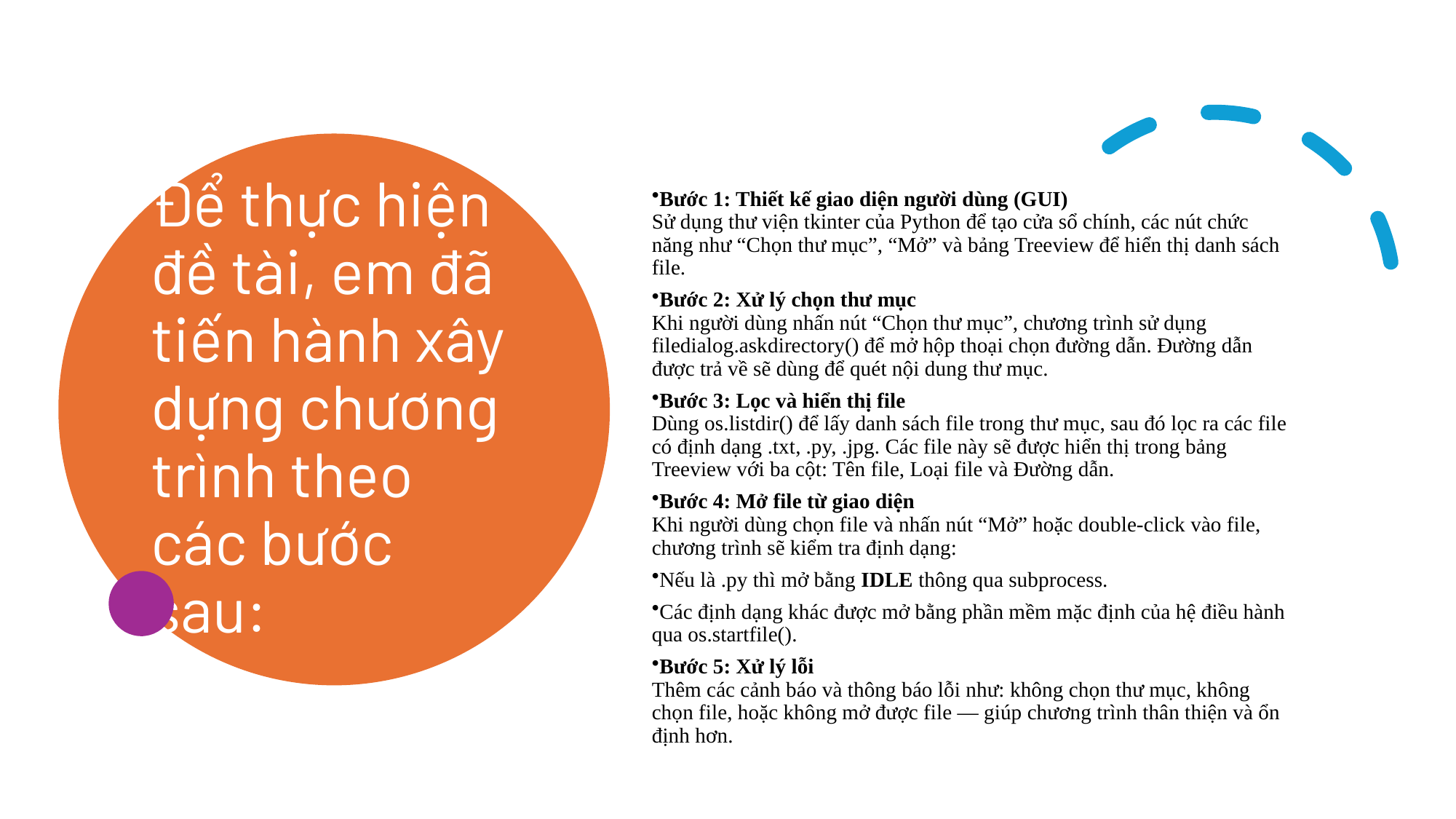

# Để thực hiện đề tài, em đã tiến hành xây dựng chương trình theo các bước sau:
Bước 1: Thiết kế giao diện người dùng (GUI)
Sử dụng thư viện tkinter của Python để tạo cửa sổ chính, các nút chức năng như “Chọn thư mục”, “Mở” và bảng Treeview để hiển thị danh sách file.
Bước 2: Xử lý chọn thư mục
Khi người dùng nhấn nút “Chọn thư mục”, chương trình sử dụng filedialog.askdirectory() để mở hộp thoại chọn đường dẫn. Đường dẫn được trả về sẽ dùng để quét nội dung thư mục.
Bước 3: Lọc và hiển thị file
Dùng os.listdir() để lấy danh sách file trong thư mục, sau đó lọc ra các file có định dạng .txt, .py, .jpg. Các file này sẽ được hiển thị trong bảng Treeview với ba cột: Tên file, Loại file và Đường dẫn.
Bước 4: Mở file từ giao diện
Khi người dùng chọn file và nhấn nút “Mở” hoặc double-click vào file, chương trình sẽ kiểm tra định dạng:
Nếu là .py thì mở bằng IDLE thông qua subprocess.
Các định dạng khác được mở bằng phần mềm mặc định của hệ điều hành qua os.startfile().
Bước 5: Xử lý lỗi
Thêm các cảnh báo và thông báo lỗi như: không chọn thư mục, không chọn file, hoặc không mở được file — giúp chương trình thân thiện và ổn định hơn.